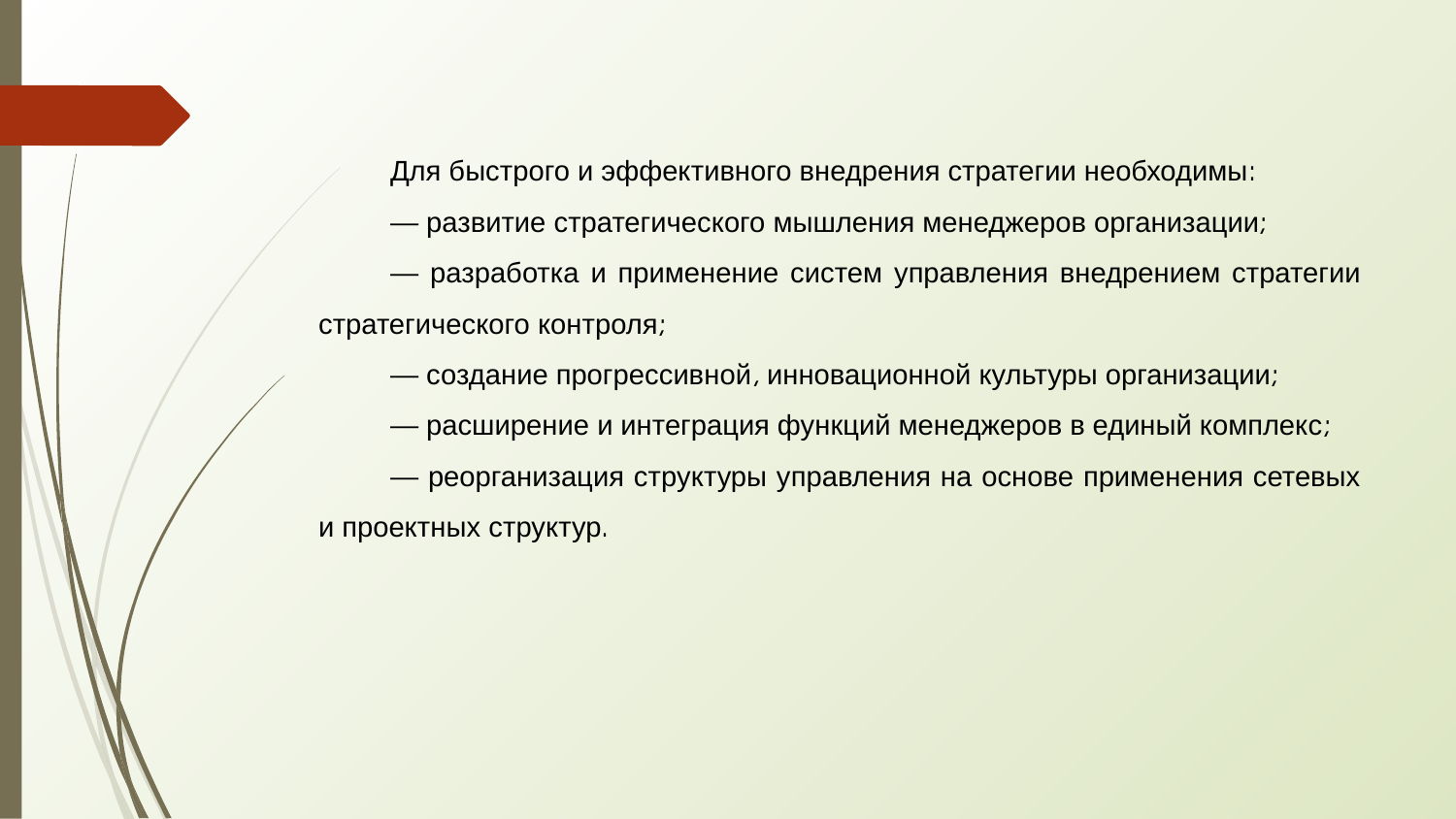

Для быстрого и эффективного внедрения стратегии необходимы:
— развитие стратегического мышления менеджеров организации;
— разработка и применение систем управления внедрением стратегии стратегического контроля;
— создание прогрессивной, инновационной культуры организации;
— расширение и интеграция функций менеджеров в единый комплекс;
— реорганизация структуры управления на основе применения сетевых и проектных структур.